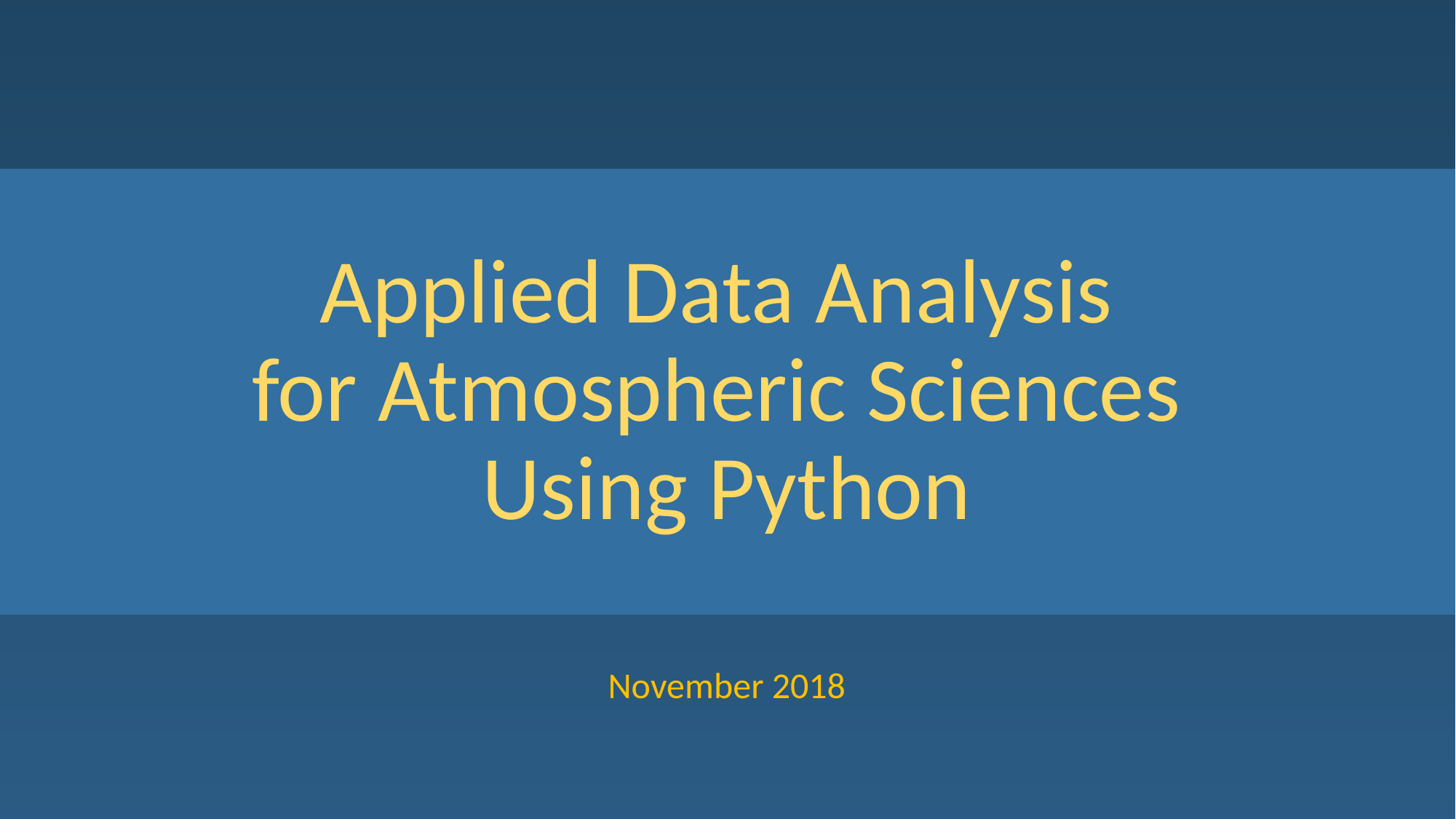

# Applied Data Analysis for Atmospheric Sciences Using Python

November 2018